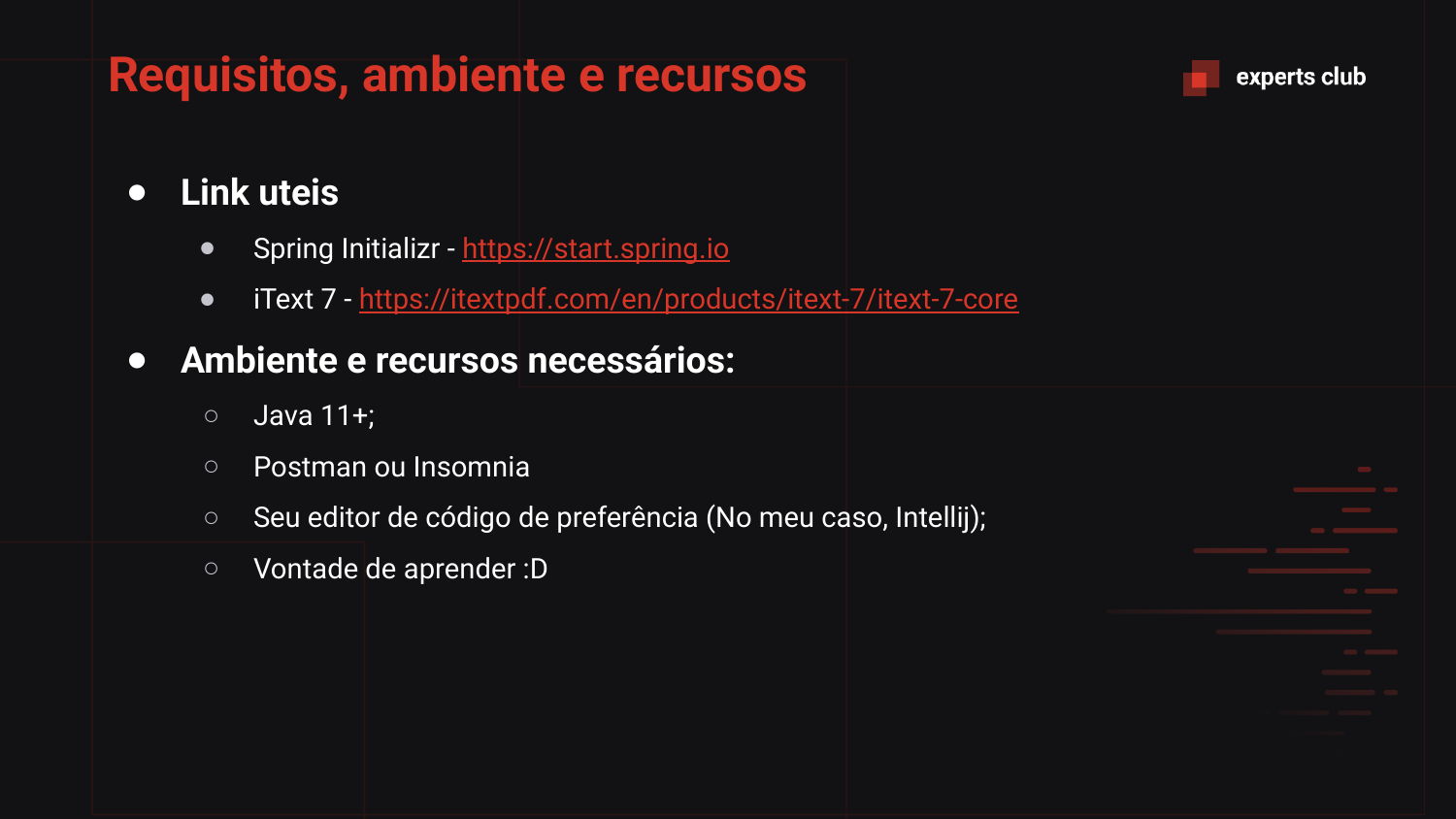

# Requisitos, ambiente e recursos
Link uteis
Spring Initializr - https://start.spring.io
iText 7 - https://itextpdf.com/en/products/itext-7/itext-7-core
Ambiente e recursos necessários:
Java 11+;
Postman ou Insomnia
Seu editor de código de preferência (No meu caso, Intellij);
Vontade de aprender :D